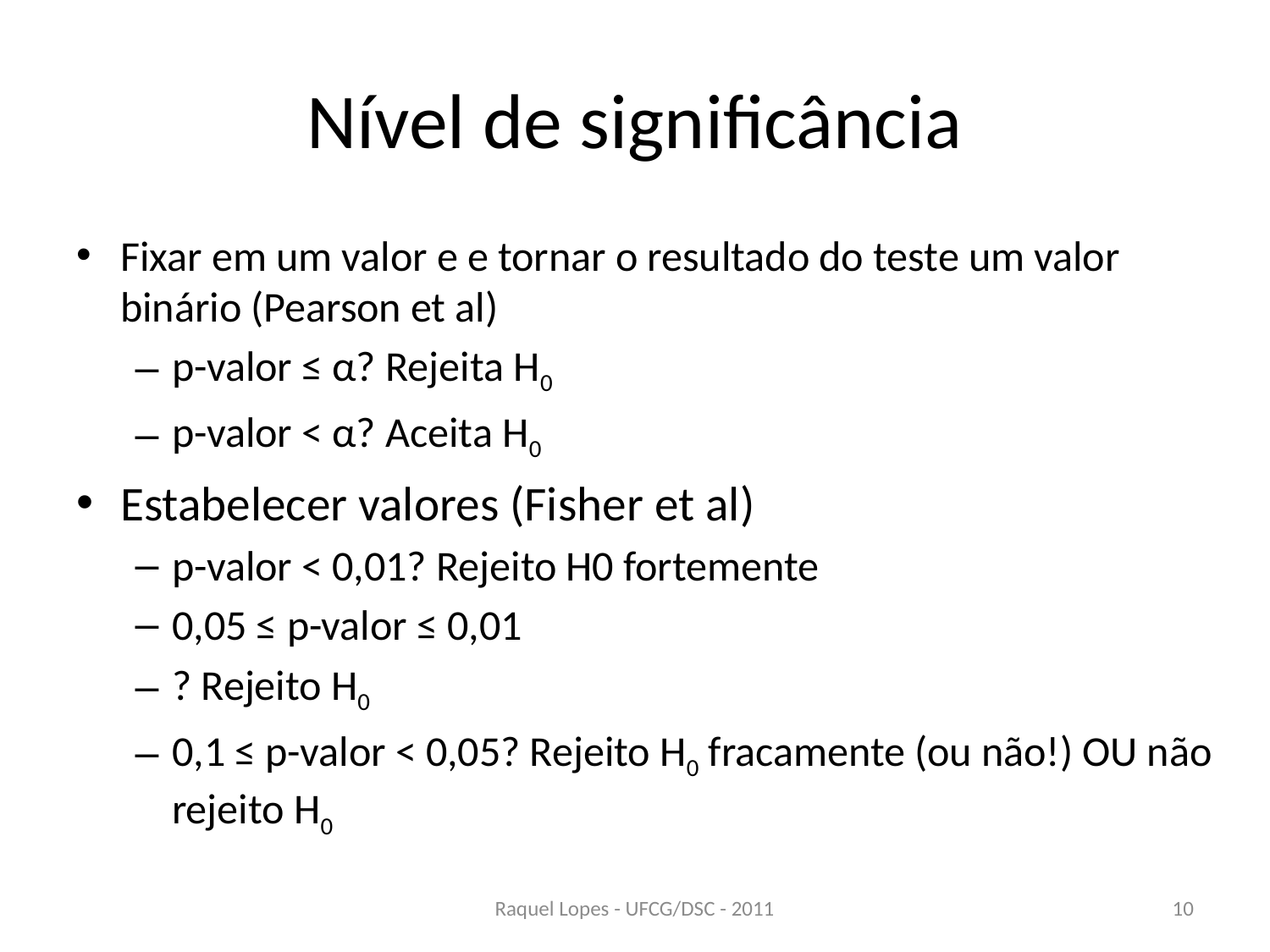

# Nível de significância
Fixar em um valor e e tornar o resultado do teste um valor binário (Pearson et al)
p-valor ≤ α? Rejeita H0
p-valor < α? Aceita H0
Estabelecer valores (Fisher et al)
p-valor < 0,01? Rejeito H0 fortemente
0,05 ≤ p-valor ≤ 0,01
? Rejeito H0
0,1 ≤ p-valor < 0,05? Rejeito H0 fracamente (ou não!) OU não rejeito H0
Raquel Lopes - UFCG/DSC - 2011
10